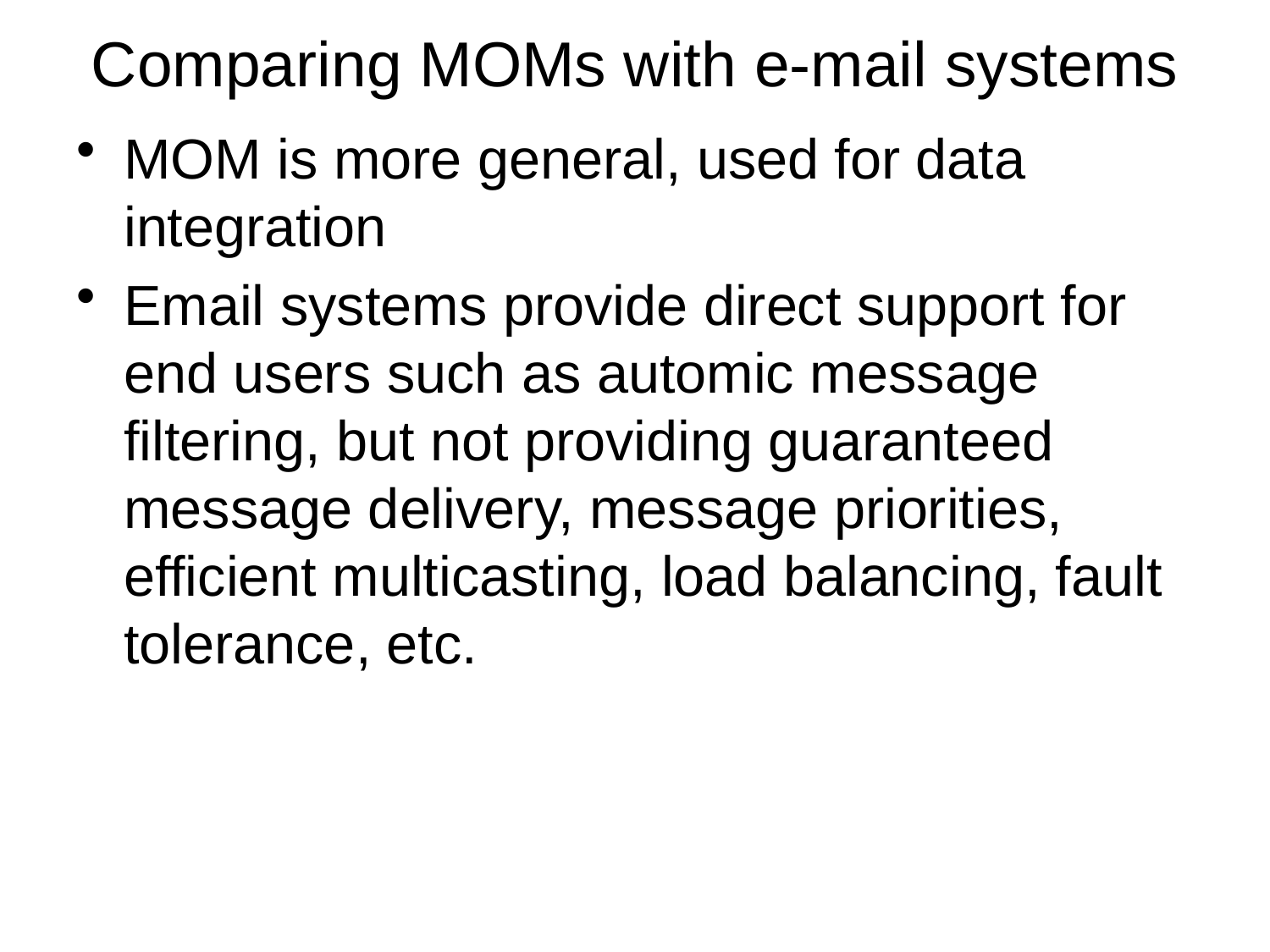

# Comparing MOMs with e-mail systems
MOM is more general, used for data integration
Email systems provide direct support for end users such as automic message filtering, but not providing guaranteed message delivery, message priorities, efficient multicasting, load balancing, fault tolerance, etc.